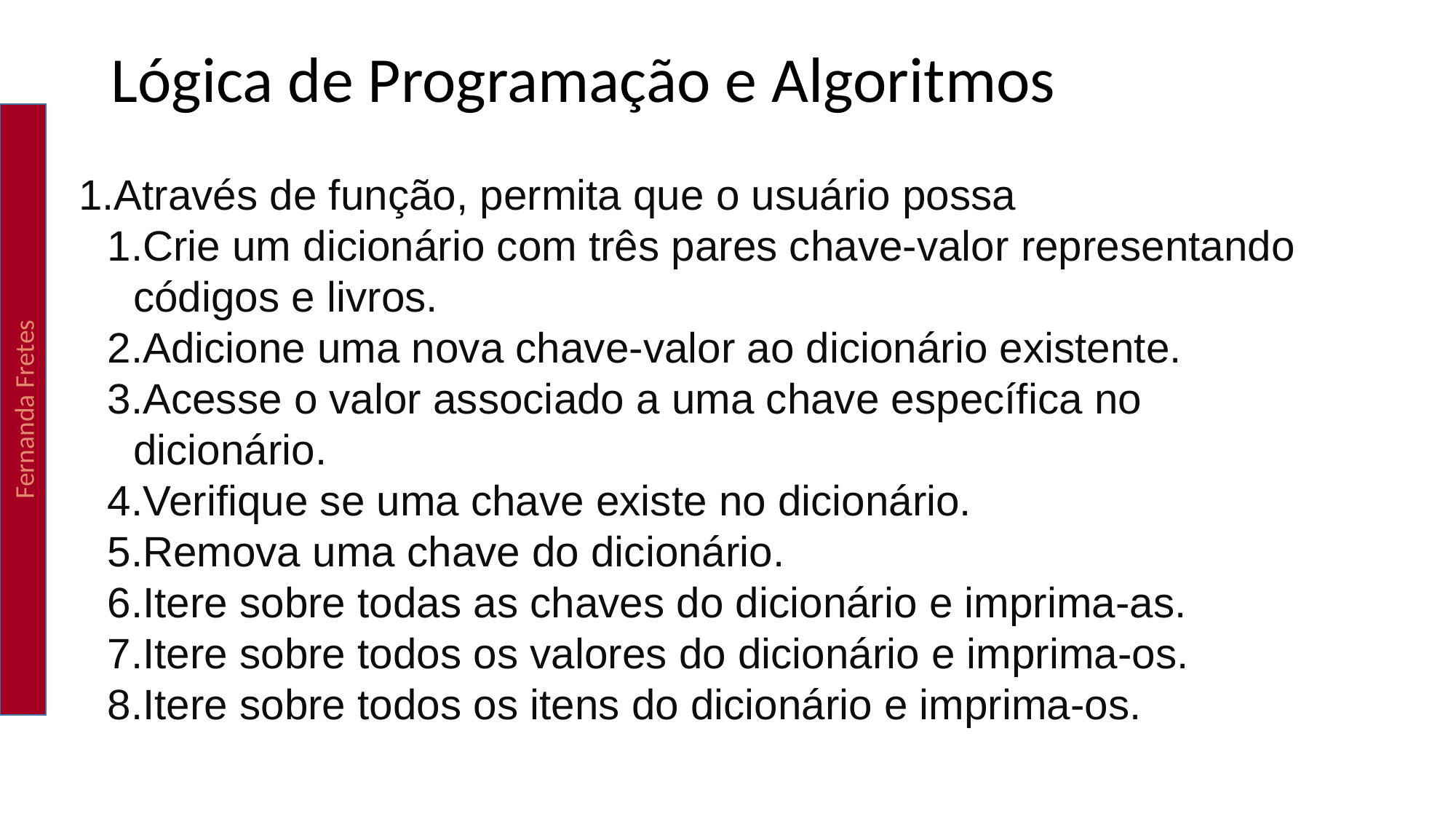

Lógica de Programação e Algoritmos
Fernanda Fretes
Através de função, permita que o usuário possa
Crie um dicionário com três pares chave-valor representando códigos e livros.
Adicione uma nova chave-valor ao dicionário existente.
Acesse o valor associado a uma chave específica no dicionário.
Verifique se uma chave existe no dicionário.
Remova uma chave do dicionário.
Itere sobre todas as chaves do dicionário e imprima-as.
Itere sobre todos os valores do dicionário e imprima-os.
Itere sobre todos os itens do dicionário e imprima-os.